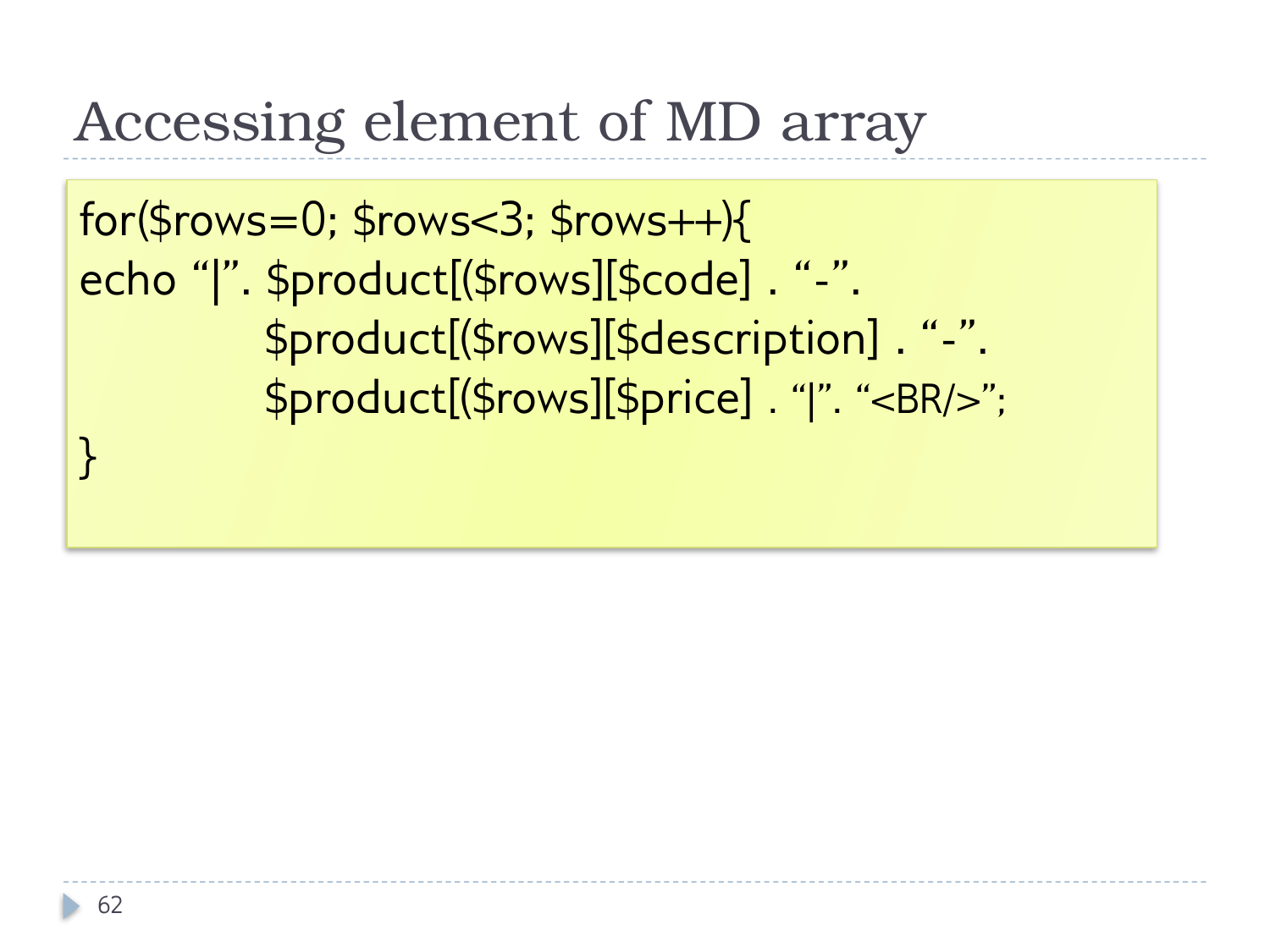

# Accessing element of MD array
for($rows=0; $rows<3; $rows++){
echo “|”. $product[($rows][$code] . “-”. 			    $product[($rows][$description] . “-”. 	  	    $product[($rows][$price] . “|”. “<BR/>”;
}

62